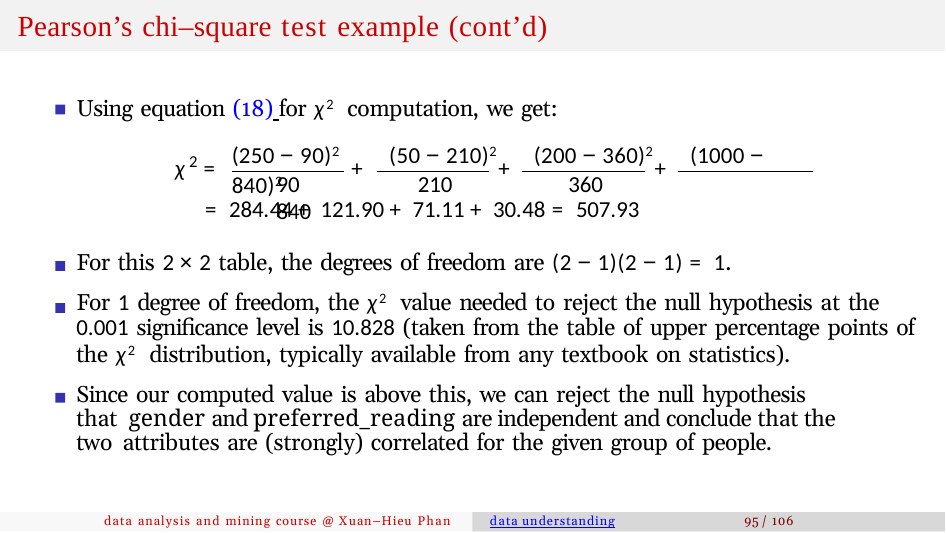

# Pearson’s chi–square test example (cont’d)
Using equation (18) for χ2 computation, we get:

(250 − 90)2	(50 − 210)2	(200 − 360)2	(1000 − 840)2
2
χ =
+	+	+
90	210	360	840

= 284.44 + 121.90 + 71.11 + 30.48 = 507.93

For this 2 × 2 table, the degrees of freedom are (2 − 1)(2 − 1) = 1.
For 1 degree of freedom, the χ2 value needed to reject the null hypothesis at the
0.001 significance level is 10.828 (taken from the table of upper percentage points of
the χ2 distribution, typically available from any textbook on statistics).
Since our computed value is above this, we can reject the null hypothesis that  gender and preferred_reading are independent and conclude that the two  attributes are (strongly) correlated for the given group of people.

data analysis and mining course @ Xuan–Hieu Phan
data understanding
95 / 106